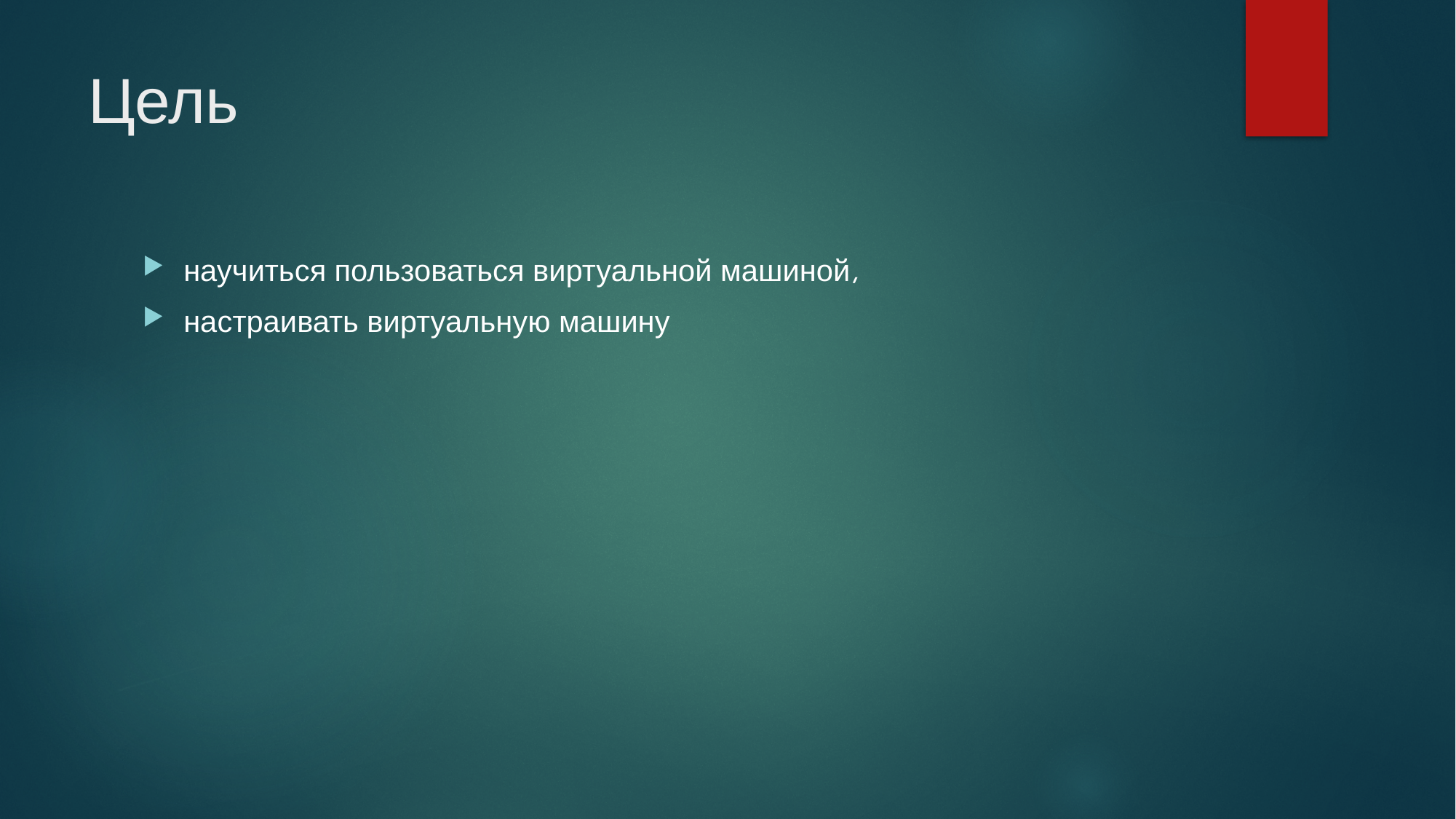

# Цель
научиться пользоваться виртуальной машиной,
настраивать виртуальную машину